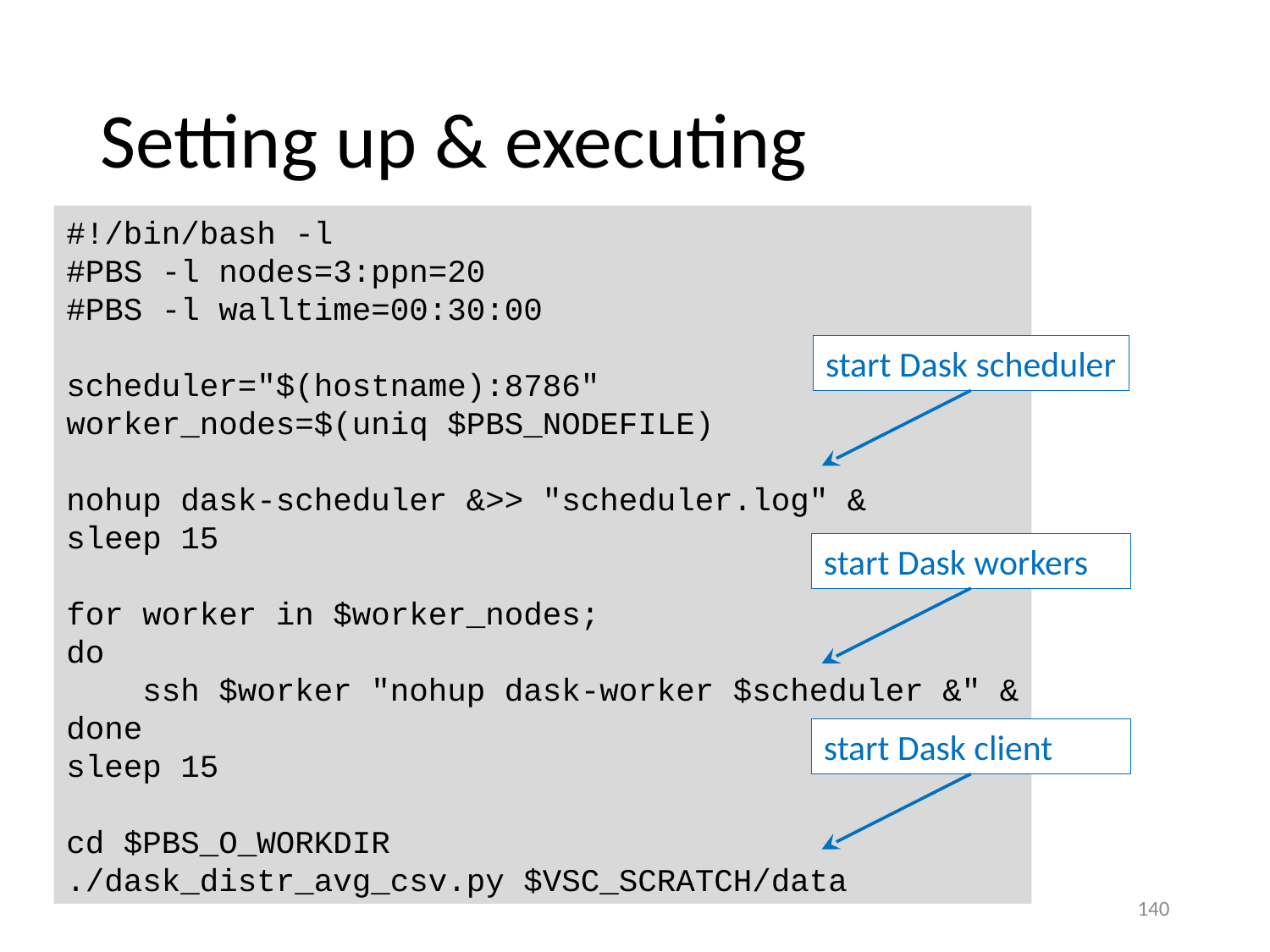

# Setting up & executing
#!/bin/bash -l
#PBS -l nodes=3:ppn=20
#PBS -l walltime=00:30:00

scheduler="$(hostname):8786"
worker_nodes=$(uniq $PBS_NODEFILE)

nohup dask-scheduler &>> "scheduler.log" &
sleep 15

for worker in $worker_nodes;
do
    ssh $worker "nohup dask-worker $scheduler &" &
done
sleep 15

cd $PBS_O_WORKDIR
./dask_distr_avg_csv.py $VSC_SCRATCH/data
start Dask scheduler
start Dask workers
start Dask client
140